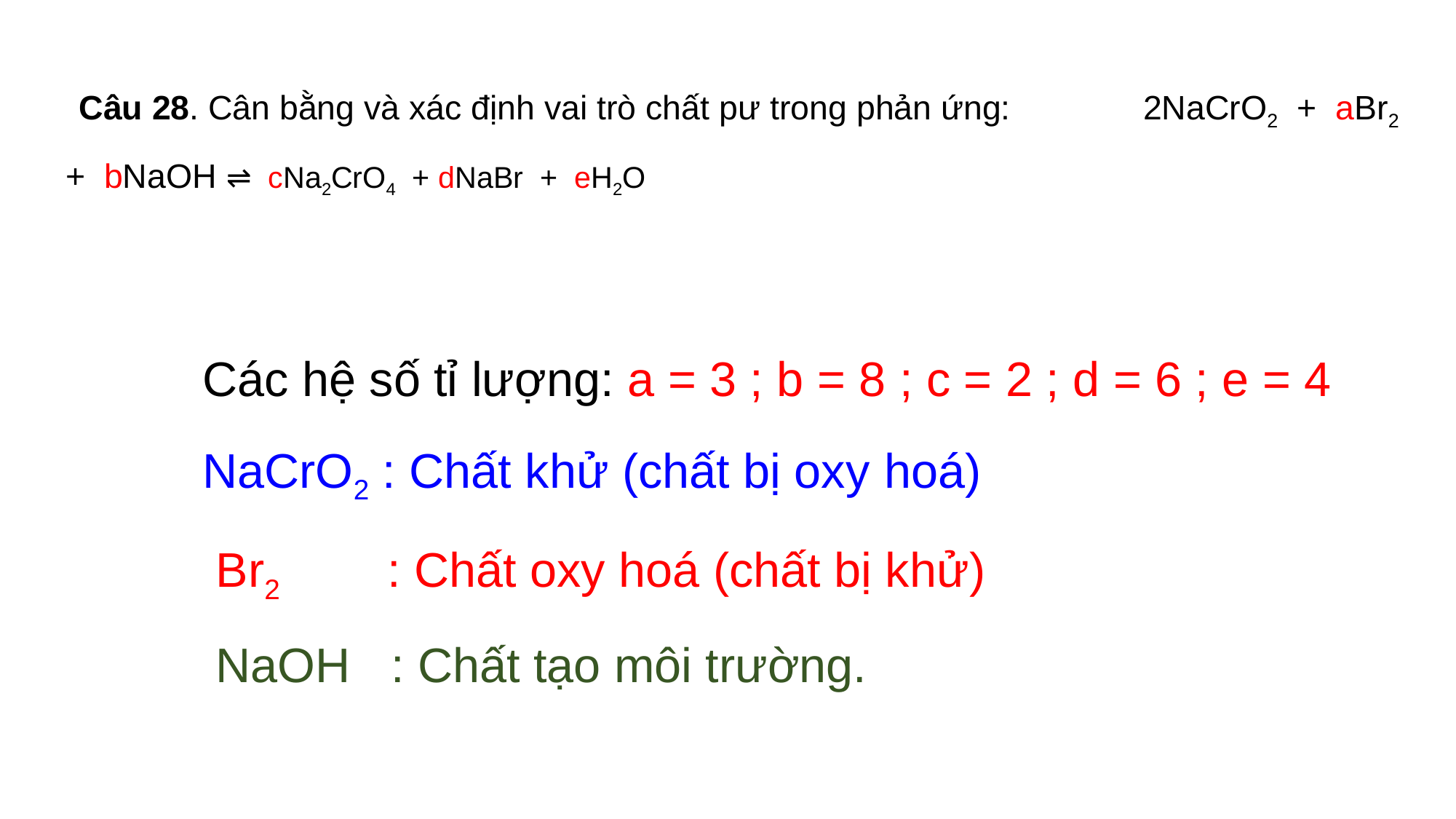

# Câu 28. Cân bằng và xác định vai trò chất pư trong phản ứng:              2NaCrO2  +  aBr2  +  bNaOH ⇌  cNa2CrO4  + dNaBr  +  eH2O
    Các hệ số tỉ lượng: a = 3 ; b = 8 ; c = 2 ; d = 6 ; e = 4
    NaCrO2 : Chất khử (chất bị oxy hoá)
     Br2        : Chất oxy hoá (chất bị khử)
     NaOH   : Chất tạo môi trường.